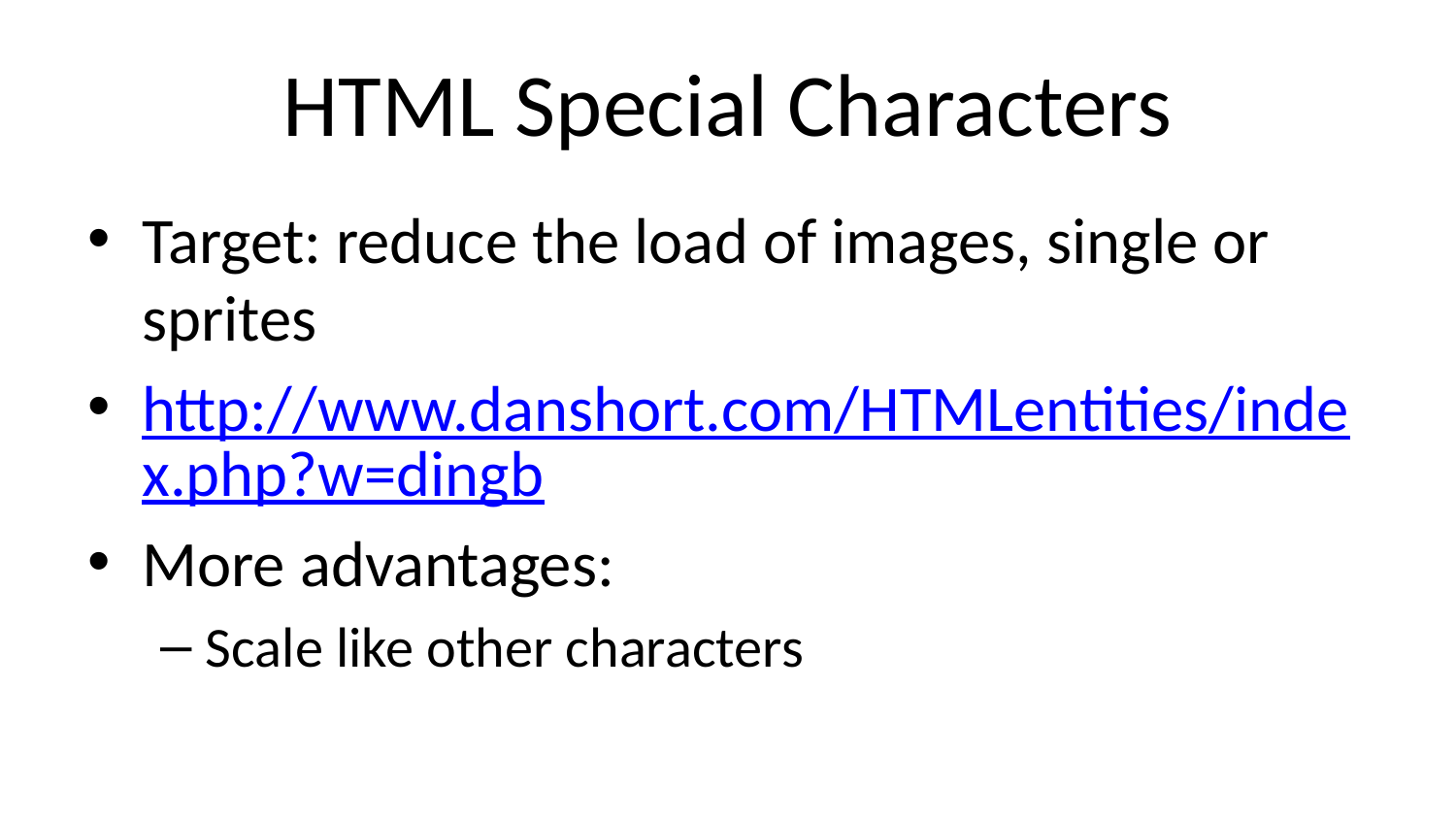

# HTML Special Characters
Target: reduce the load of images, single or sprites
http://www.danshort.com/HTMLentities/index.php?w=dingb
More advantages:
Scale like other characters